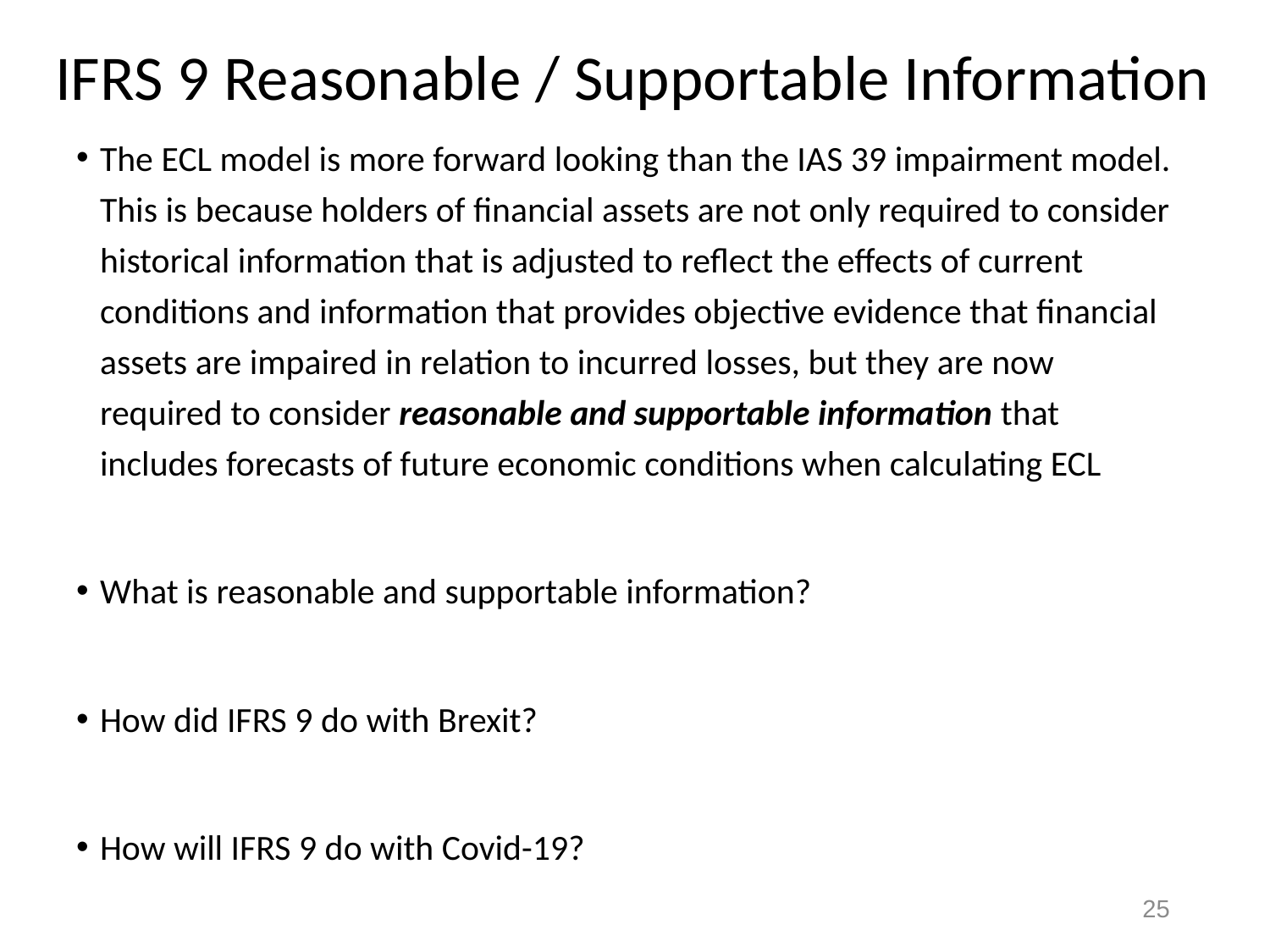

# IFRS 9 Reasonable / Supportable Information
The ECL model is more forward looking than the IAS 39 impairment model. This is because holders of financial assets are not only required to consider historical information that is adjusted to reflect the effects of current conditions and information that provides objective evidence that financial assets are impaired in relation to incurred losses, but they are now required to consider reasonable and supportable information that includes forecasts of future economic conditions when calculating ECL

What is reasonable and supportable information?

How did IFRS 9 do with Brexit?

How will IFRS 9 do with Covid-19?
25